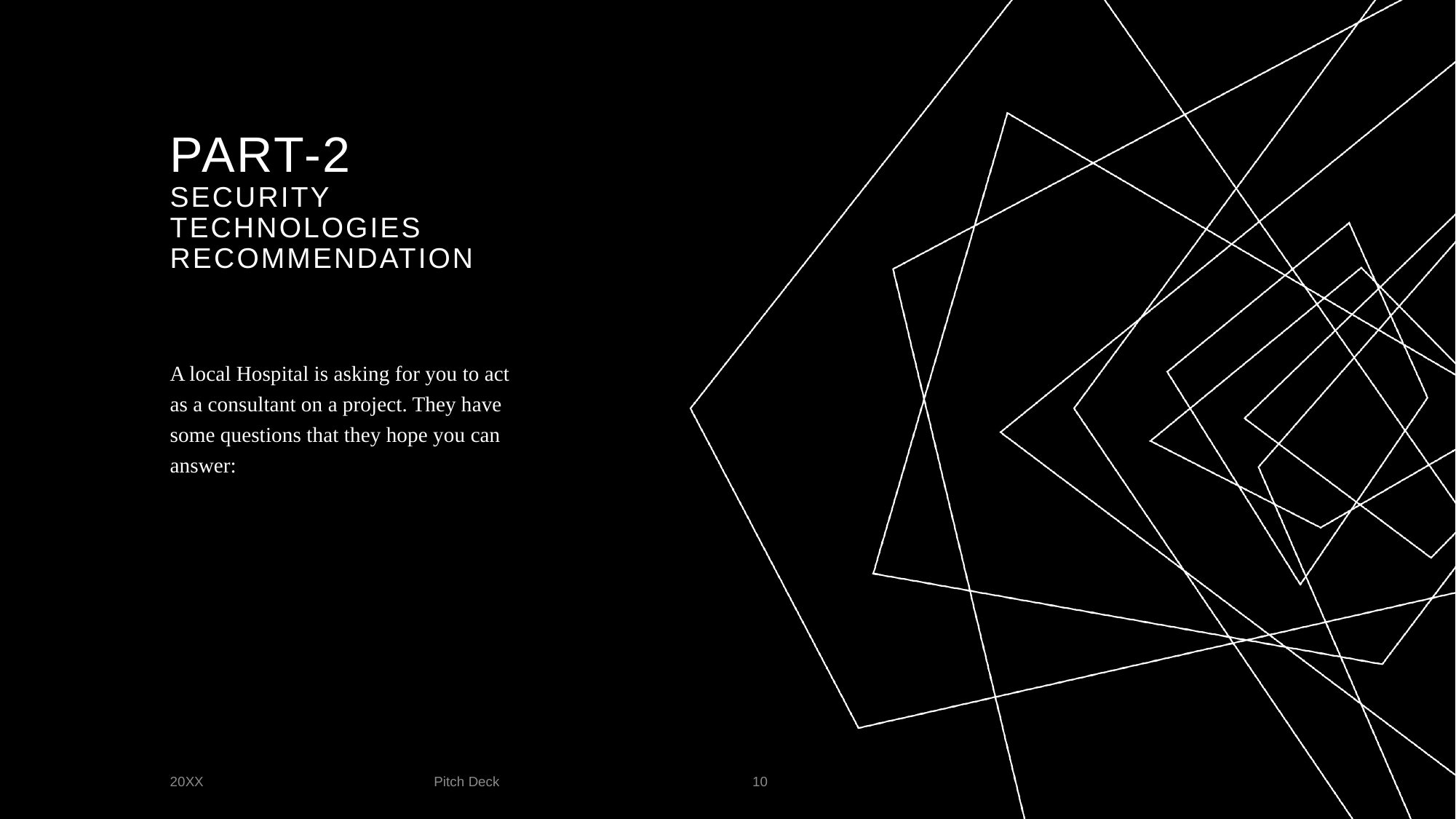

# Part-2 Security technologies recommendation
A local Hospital is asking for you to act as a consultant on a project. They have some questions that they hope you can answer:
Pitch Deck
20XX
10